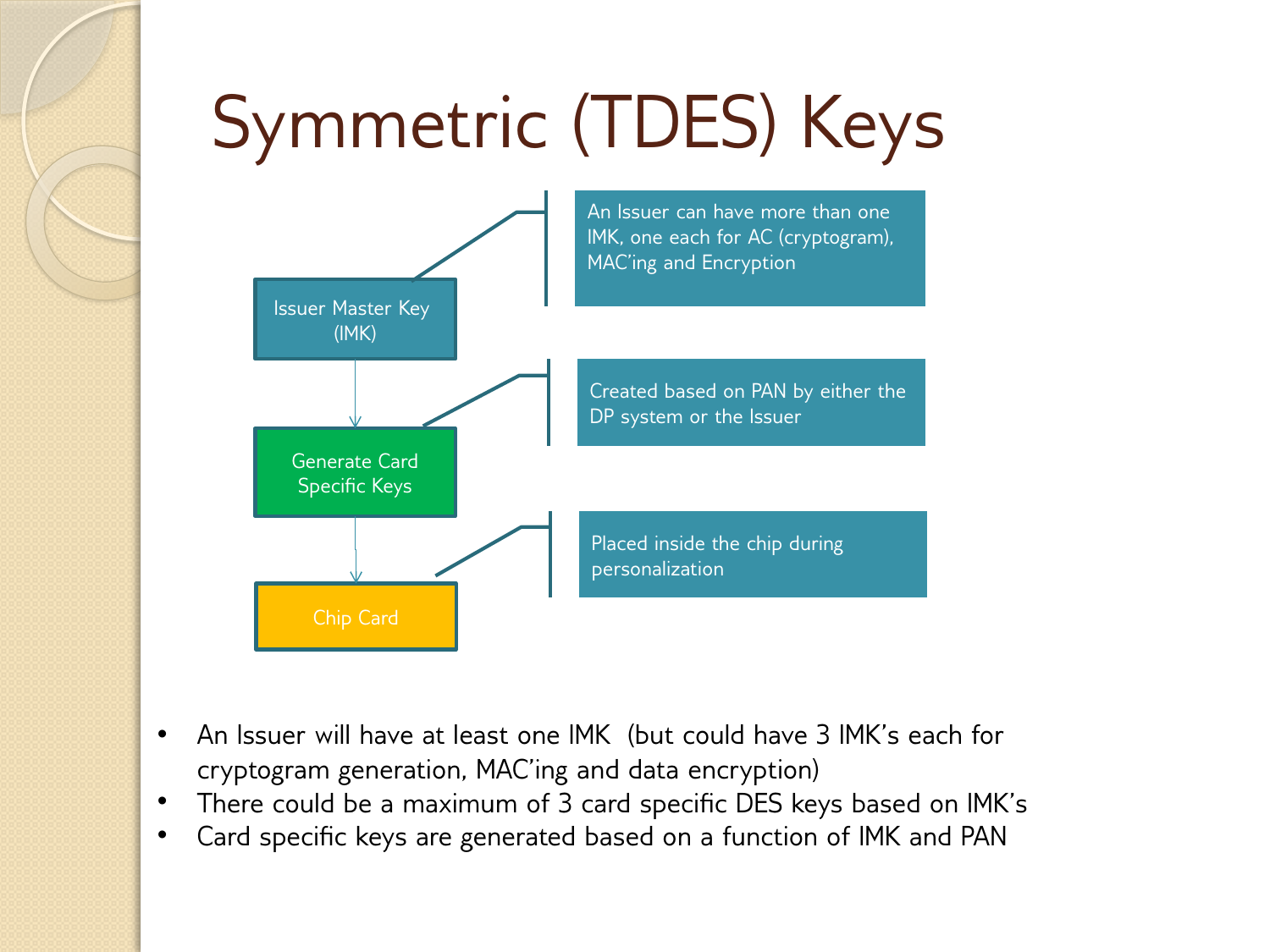

# Symmetric (TDES) Keys
An Issuer can have more than one IMK, one each for AC (cryptogram), MAC’ing and Encryption

Issuer Master Key
(IMK)
Created based on PAN by either the DP system or the Issuer
Generate Card Specific Keys
Placed inside the chip during personalization
Chip Card

An Issuer will have at least one IMK  (but could have 3 IMK’s each for cryptogram generation, MAC’ing and data encryption)
There could be a maximum of 3 card specific DES keys based on IMK’s
Card specific keys are generated based on a function of IMK and PAN